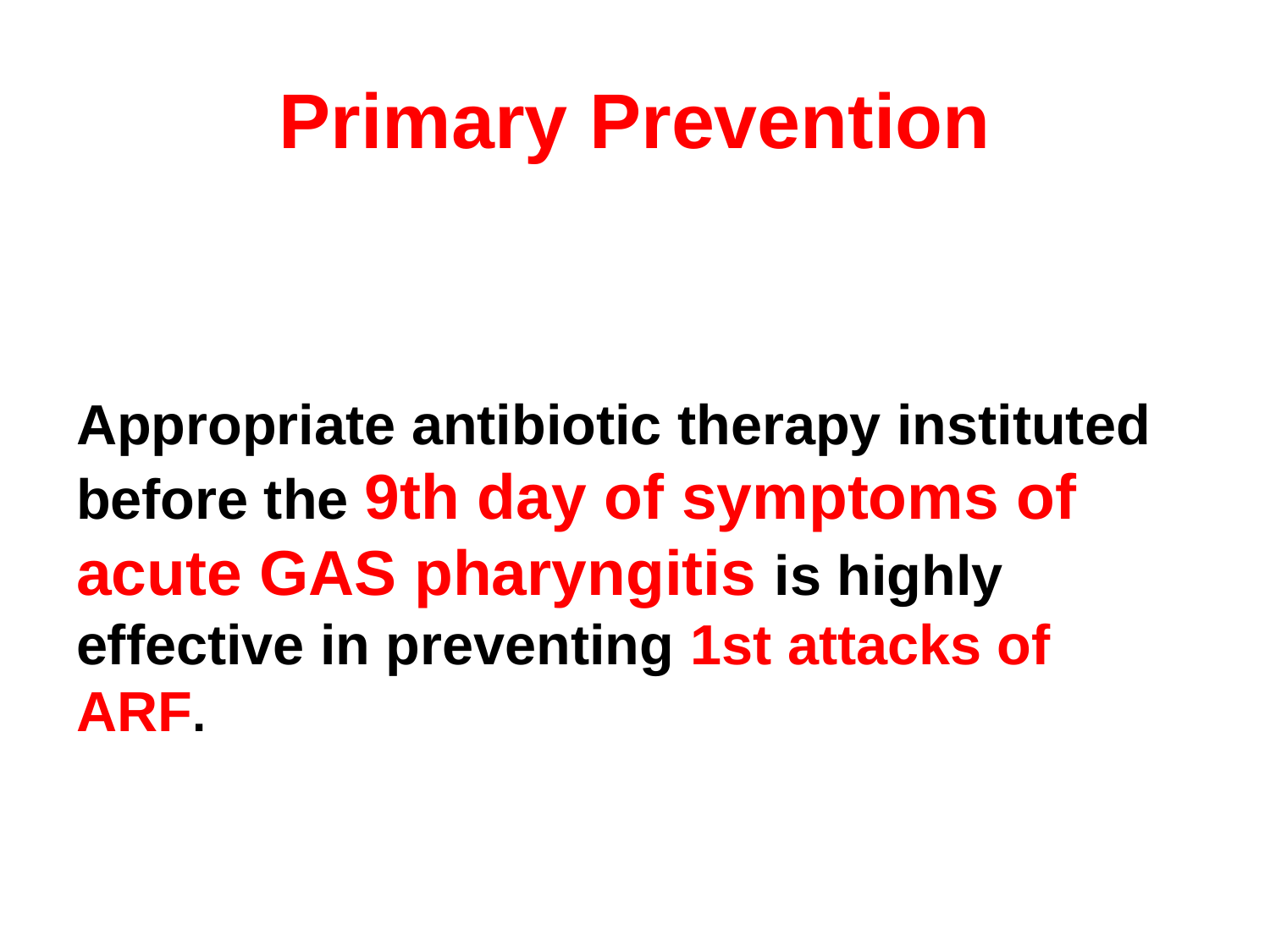

# Primary Prevention

Appropriate antibiotic therapy instituted before the 9th day of symptoms of acute GAS pharyngitis is highly effective in preventing 1st attacks of ARF.